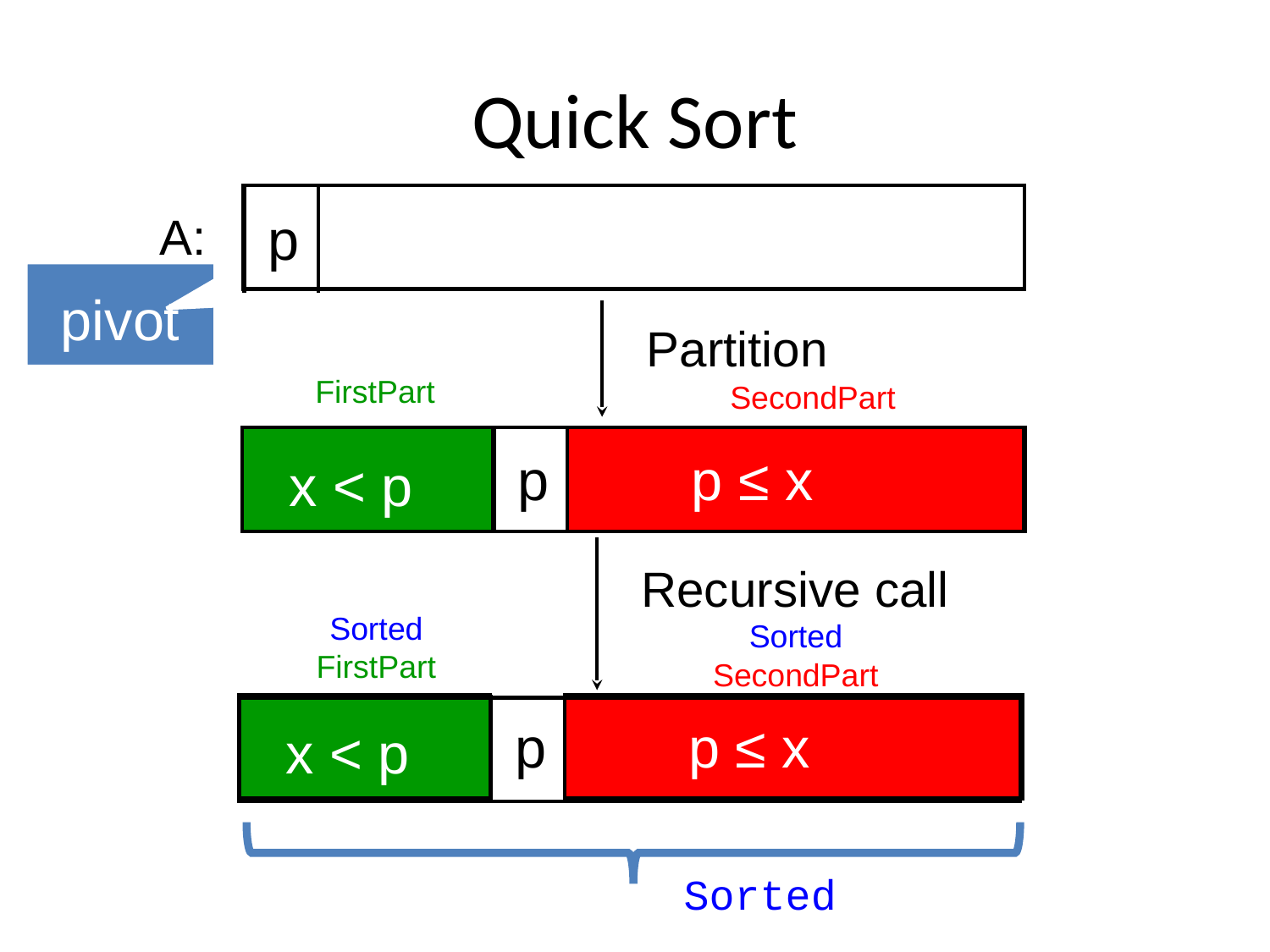

# Quick Sort

p
A:
pivot
Partition

FirstPart
SecondPart

p

p ≤ x
 x < p

Recursive call
Sorted
FirstPart
Sorted
SecondPart

p

p ≤ x

 x < p
Sorted